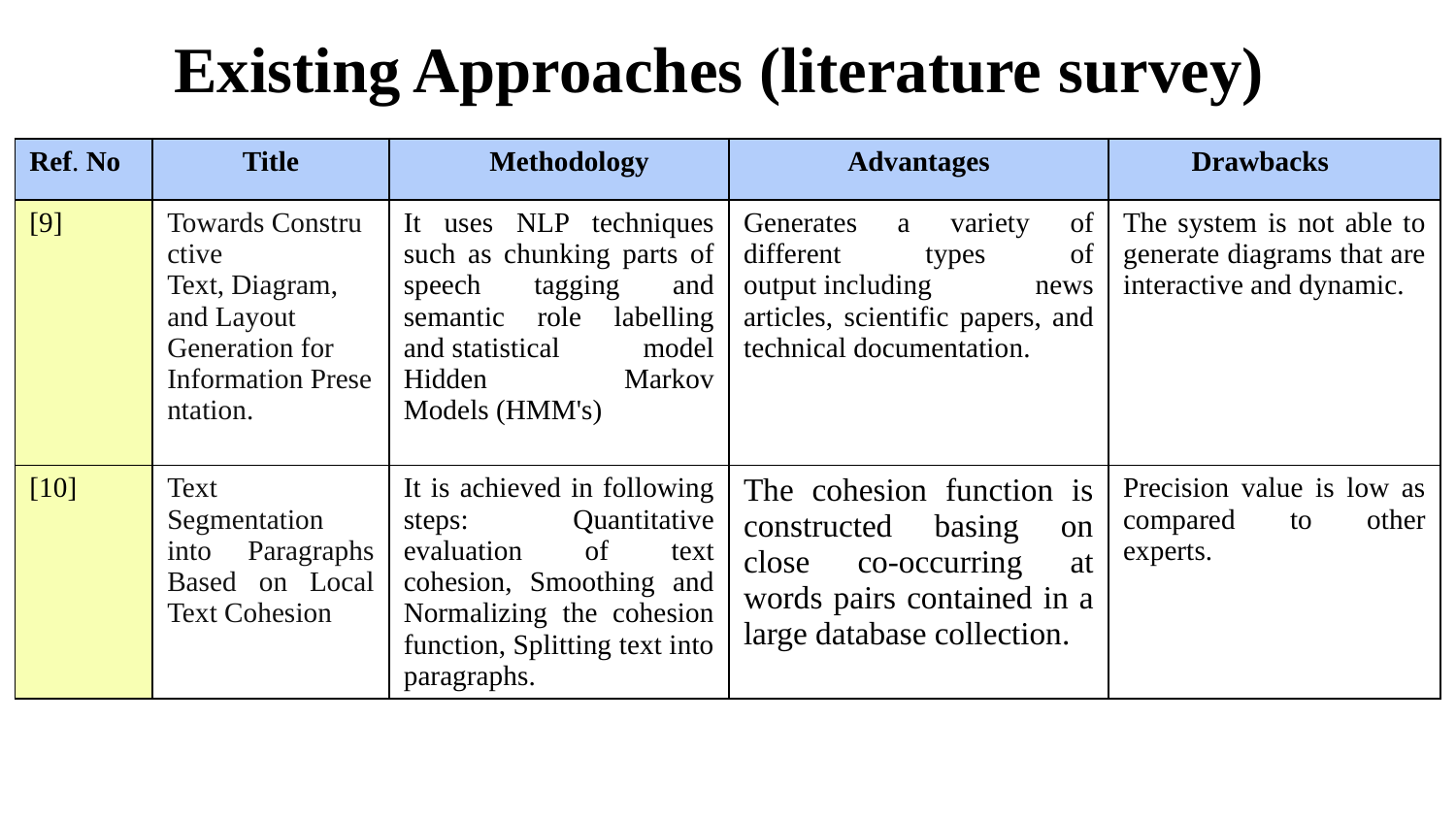

Existing Approaches (literature survey)
| Ref. No | Title | Methodology | Advantages | Drawbacks |
| --- | --- | --- | --- | --- |
| [9] | Towards Constructive Text, Diagram, and Layout Generation for Information Presentation. | It uses NLP techniques such as chunking parts of speech tagging and semantic role labelling and statistical model Hidden Markov Models (HMM's) | Generates a variety of different types of output including news articles, scientific papers, and technical documentation. | The system is not able to generate diagrams that are interactive and dynamic. |
| [10] | Text Segmentation into Paragraphs Based on Local Text Cohesion | It is achieved in following steps: Quantitative evaluation of text cohesion, Smoothing and Normalizing the cohesion function, Splitting text into paragraphs. | The cohesion function is constructed basing on close co-occurring at words pairs contained in a large database collection. | Precision value is low as compared to other experts. |